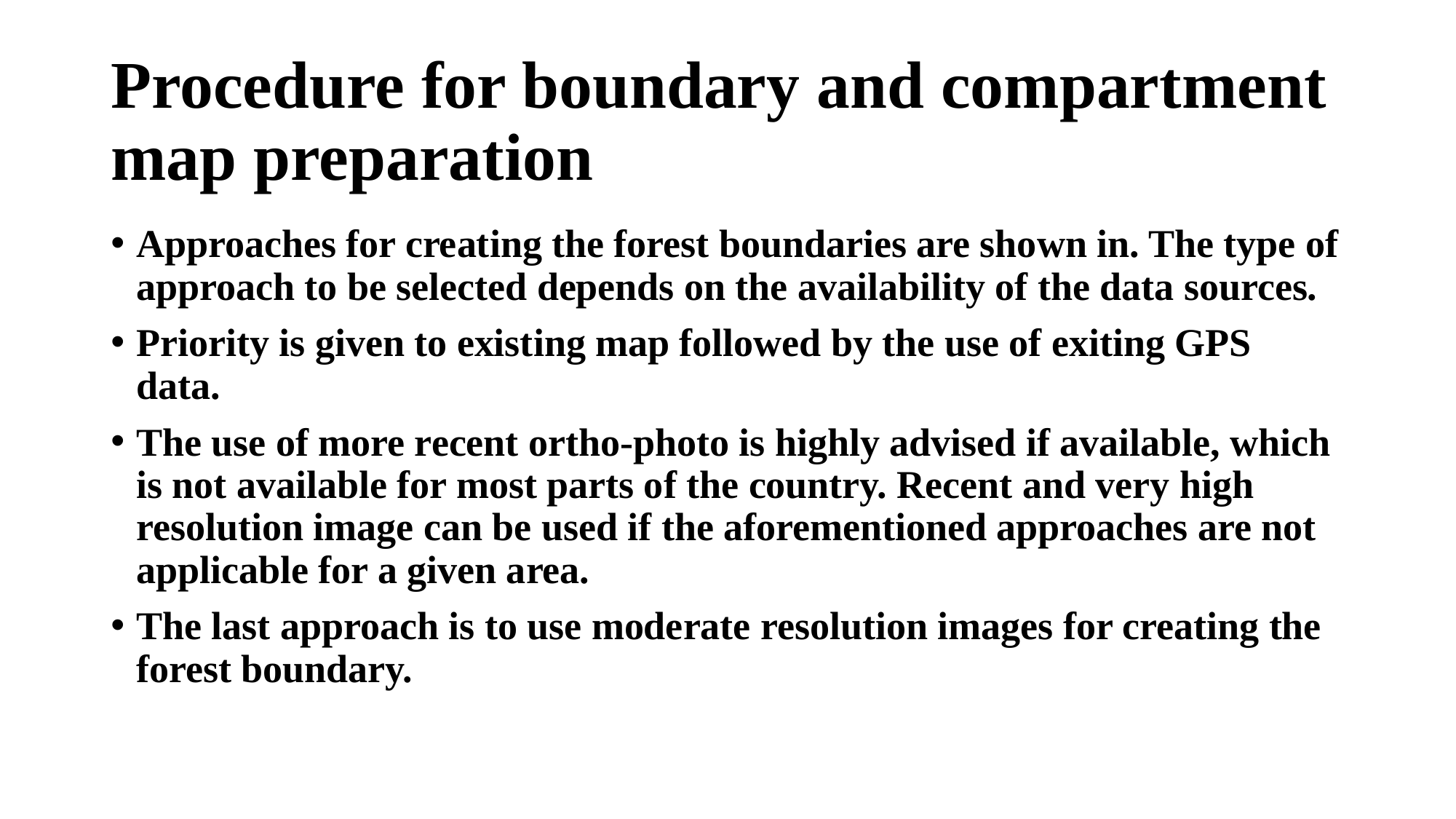

# Procedure for boundary and compartment map preparation
Approaches for creating the forest boundaries are shown in. The type of approach to be selected depends on the availability of the data sources.
Priority is given to existing map followed by the use of exiting GPS data.
The use of more recent ortho-photo is highly advised if available, which is not available for most parts of the country. Recent and very high resolution image can be used if the aforementioned approaches are not applicable for a given area.
The last approach is to use moderate resolution images for creating the forest boundary.